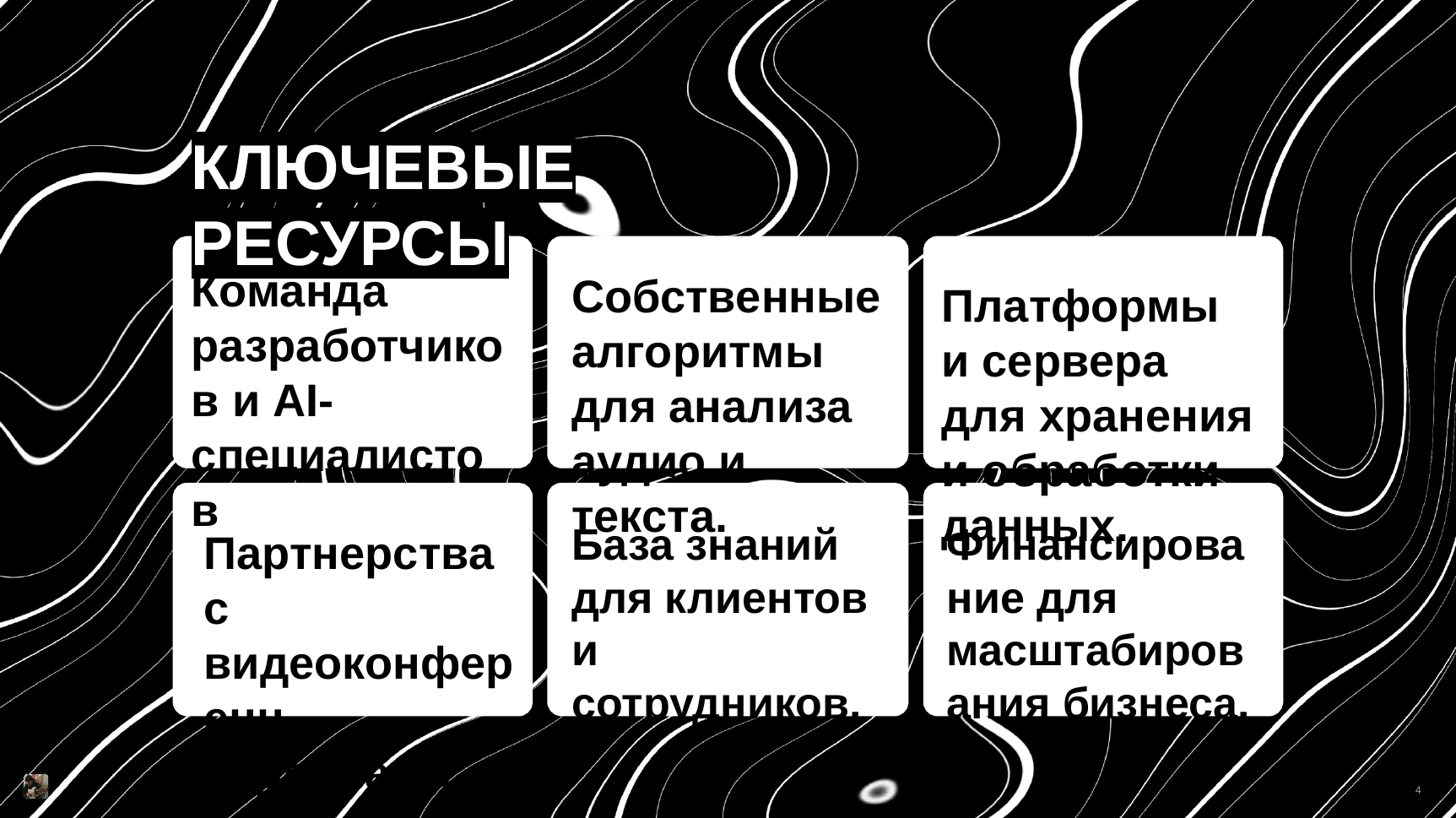

# КЛЮЧЕВЫЕ РЕСУРСЫ

Команда разработчиков и AI-специалистов
Собственные алгоритмы для анализа аудио и текста.
Платформы и сервера для хранения и обработки данных.

База знаний для клиентов и сотрудников.
Финансирование для масштабирования бизнеса.
Партнерства с видеоконференц-сервисами.

4